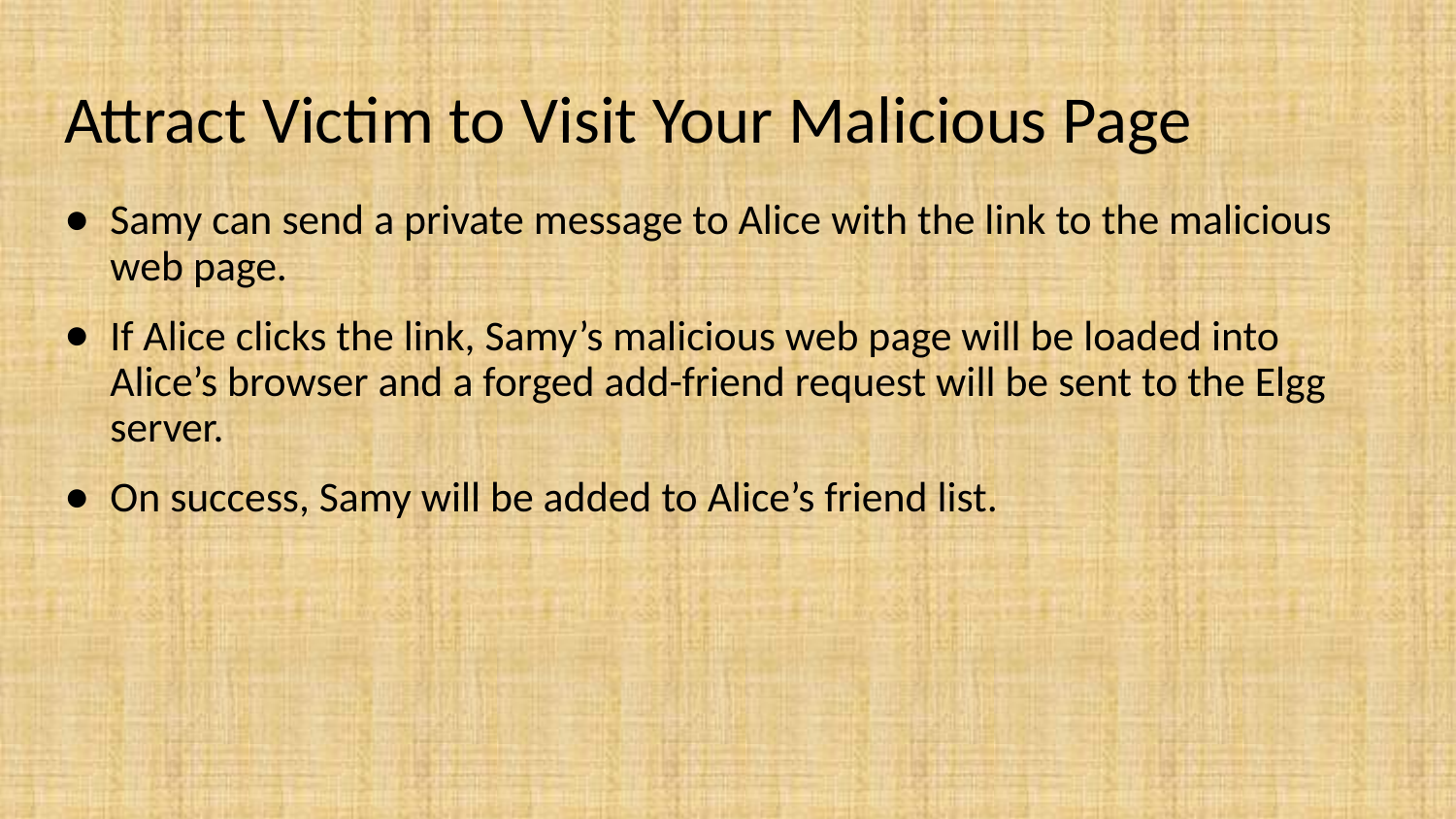

# Attract Victim to Visit Your Malicious Page
Samy can send a private message to Alice with the link to the malicious web page.
If Alice clicks the link, Samy’s malicious web page will be loaded into Alice’s browser and a forged add-friend request will be sent to the Elgg server.
On success, Samy will be added to Alice’s friend list.